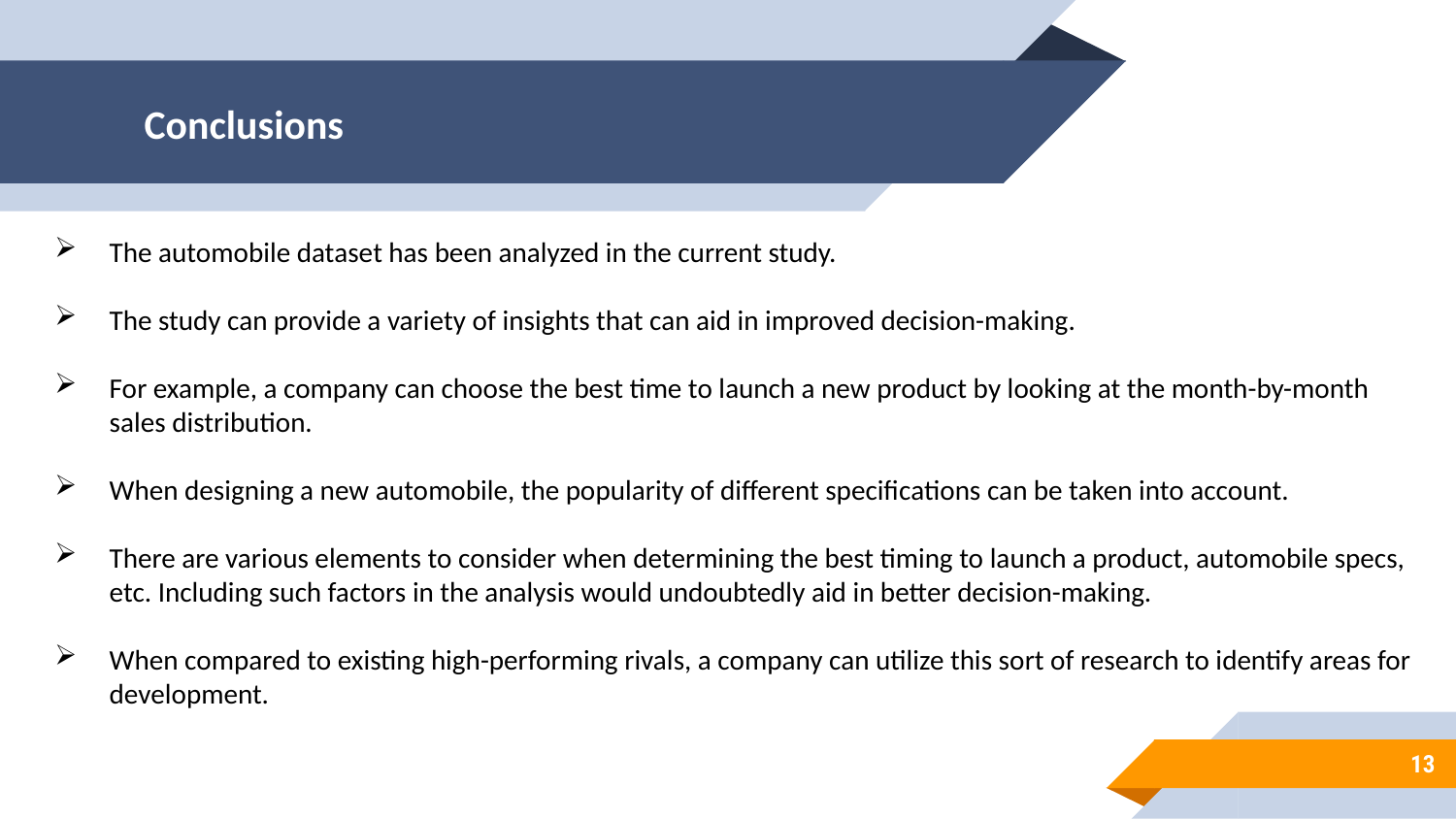

# Conclusions
The automobile dataset has been analyzed in the current study.

The study can provide a variety of insights that can aid in improved decision-making.

For example, a company can choose the best time to launch a new product by looking at the month-by-month sales distribution.

When designing a new automobile, the popularity of different specifications can be taken into account.

There are various elements to consider when determining the best timing to launch a product, automobile specs, etc. Including such factors in the analysis would undoubtedly aid in better decision-making.

When compared to existing high-performing rivals, a company can utilize this sort of research to identify areas for development.

13